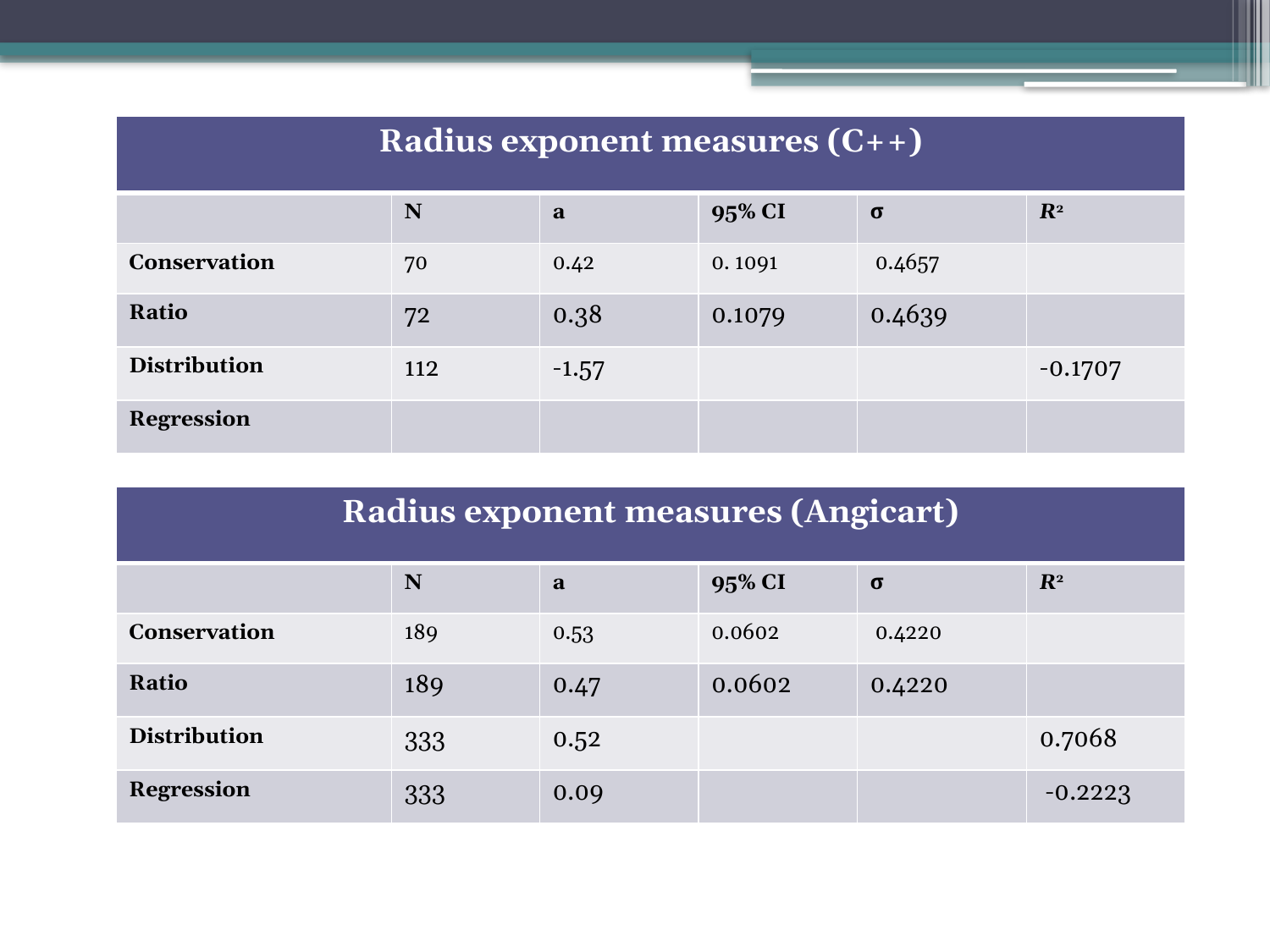

| Radius exponent measures (C++) |  |  |  |  |  |
| --- | --- | --- | --- | --- | --- |
|  | N | a | 95% CI | σ | R2 |
| Conservation | 70 | 0.42 | 0. 1091 | 0.4657 |  |
| Ratio | 72 | 0.38 | 0.1079 | 0.4639 |  |
| Distribution | 112 | -1.57 |  |  | -0.1707 |
| Regression |  |  |  |  |  |
| Radius exponent measures (Angicart) |  |  |  |  |  |
| --- | --- | --- | --- | --- | --- |
|  | N | a | 95% CI | σ | R2 |
| Conservation | 189 | 0.53 | 0.0602 | 0.4220 |  |
| Ratio | 189 | 0.47 | 0.0602 | 0.4220 |  |
| Distribution | 333 | 0.52 |  |  | 0.7068 |
| Regression | 333 | 0.09 |  |  | -0.2223 |